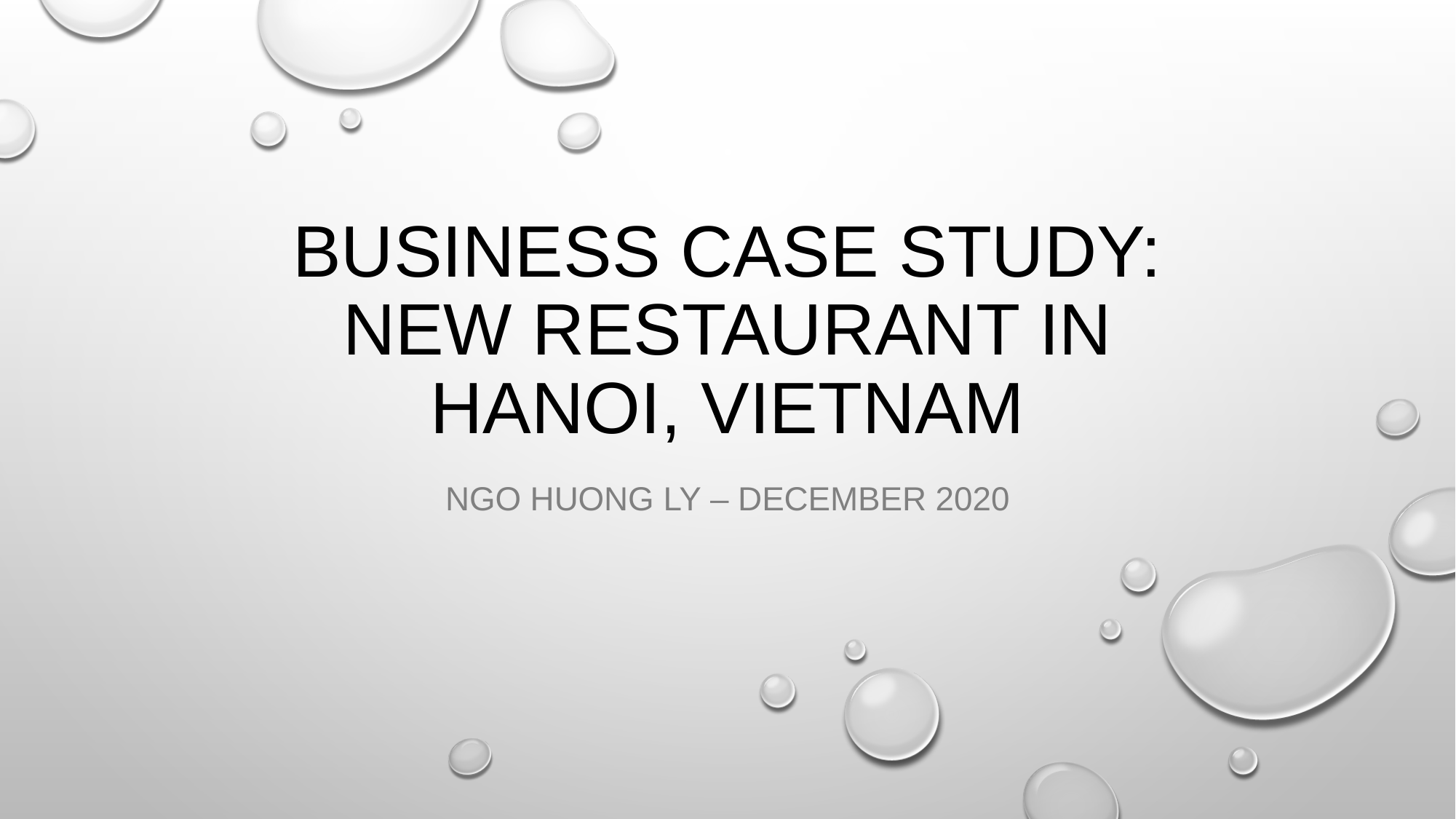

# Business Case Study: New restaurant in Hanoi, Vietnam
Ngo Huong Ly – December 2020